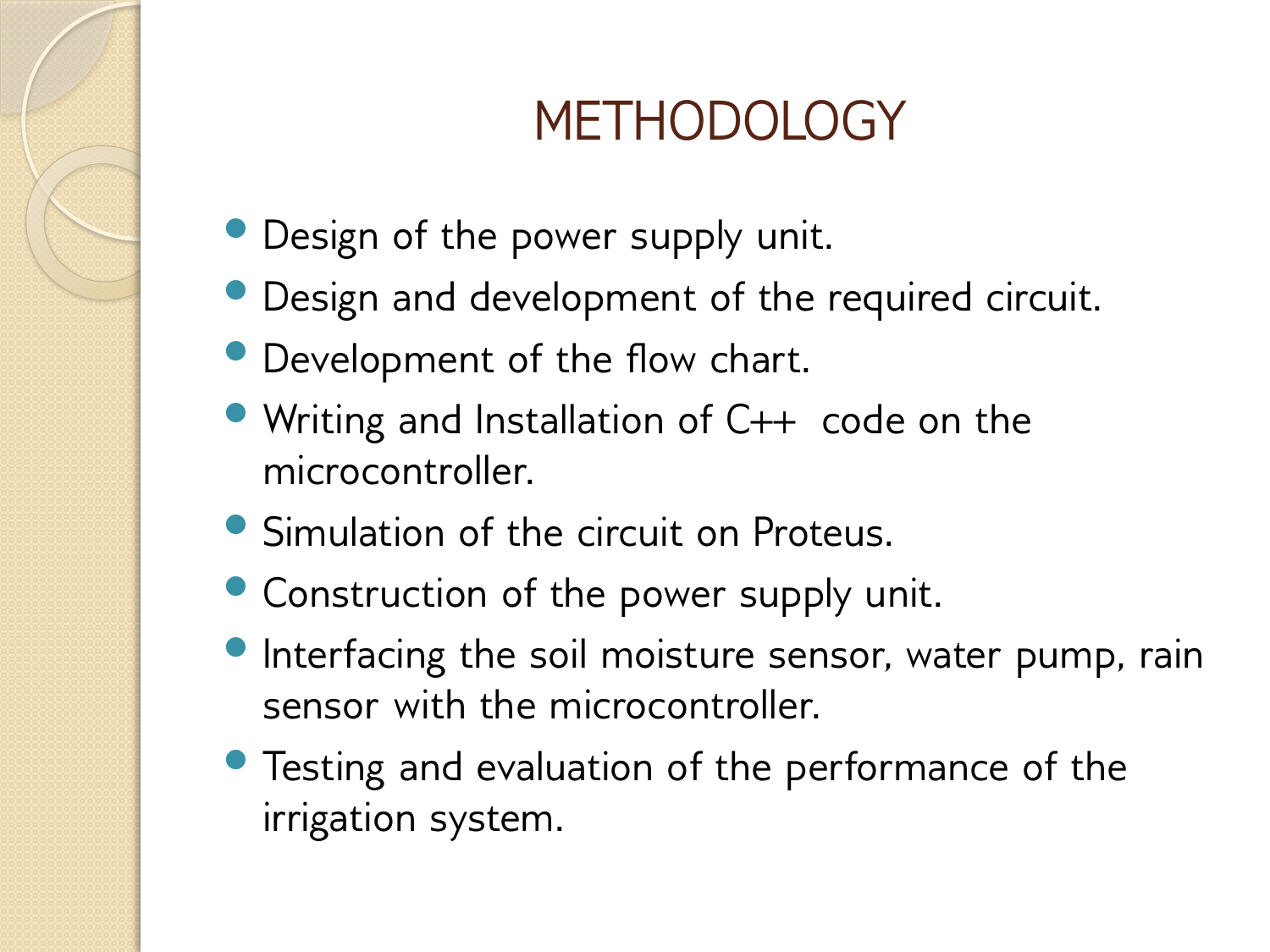

# METHODOLOGY
Design of the power supply unit.
Design and development of the required circuit.
Development of the flow chart.
Writing and Installation of C++  code on the microcontroller.
Simulation of the circuit on Proteus.
Construction of the power supply unit.
Interfacing the soil moisture sensor, water pump, rain sensor with the microcontroller.
Testing and evaluation of the performance of the irrigation system.